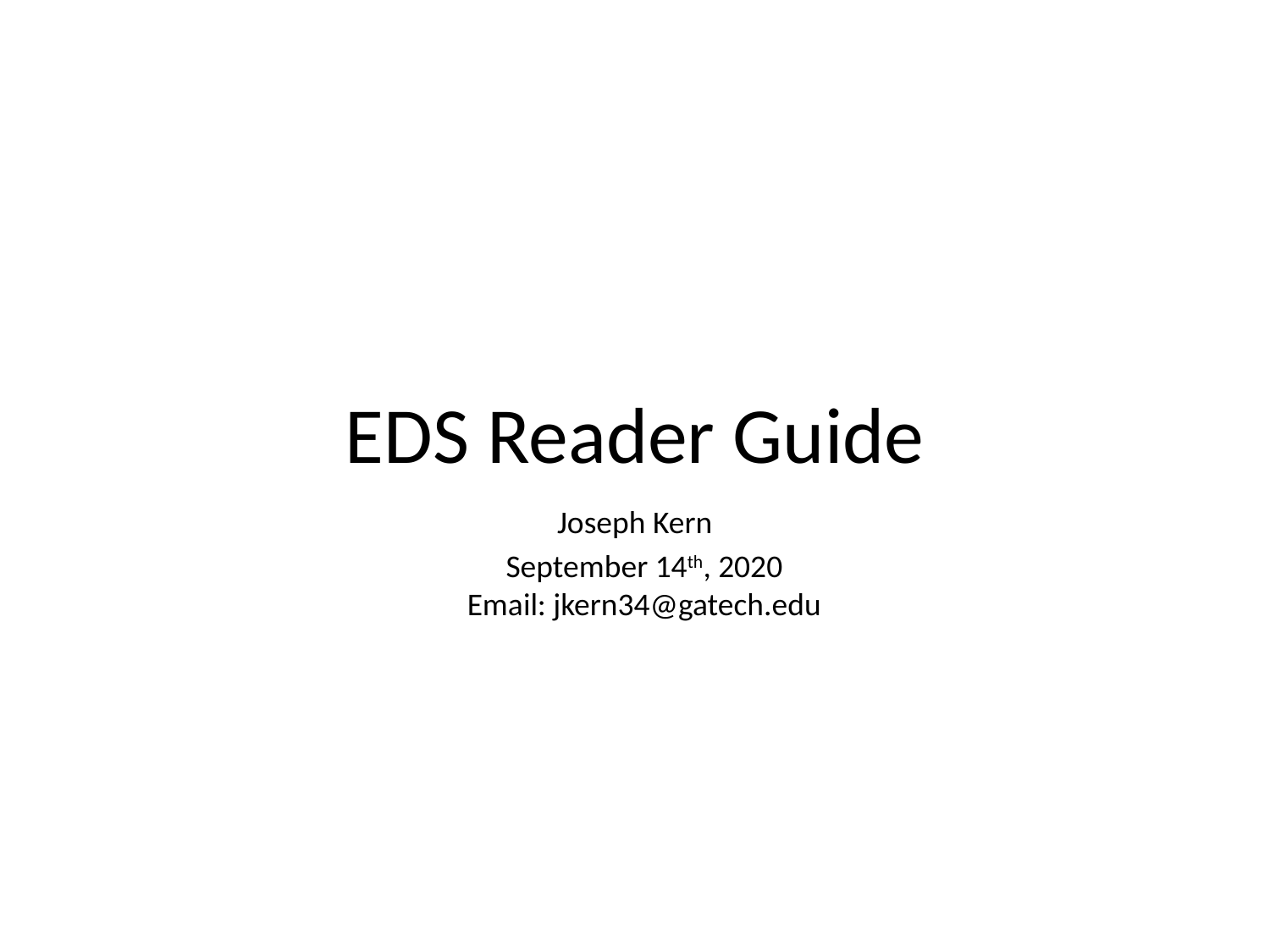

# EDS Reader Guide
Joseph Kern
September 14th, 2020
Email: jkern34@gatech.edu